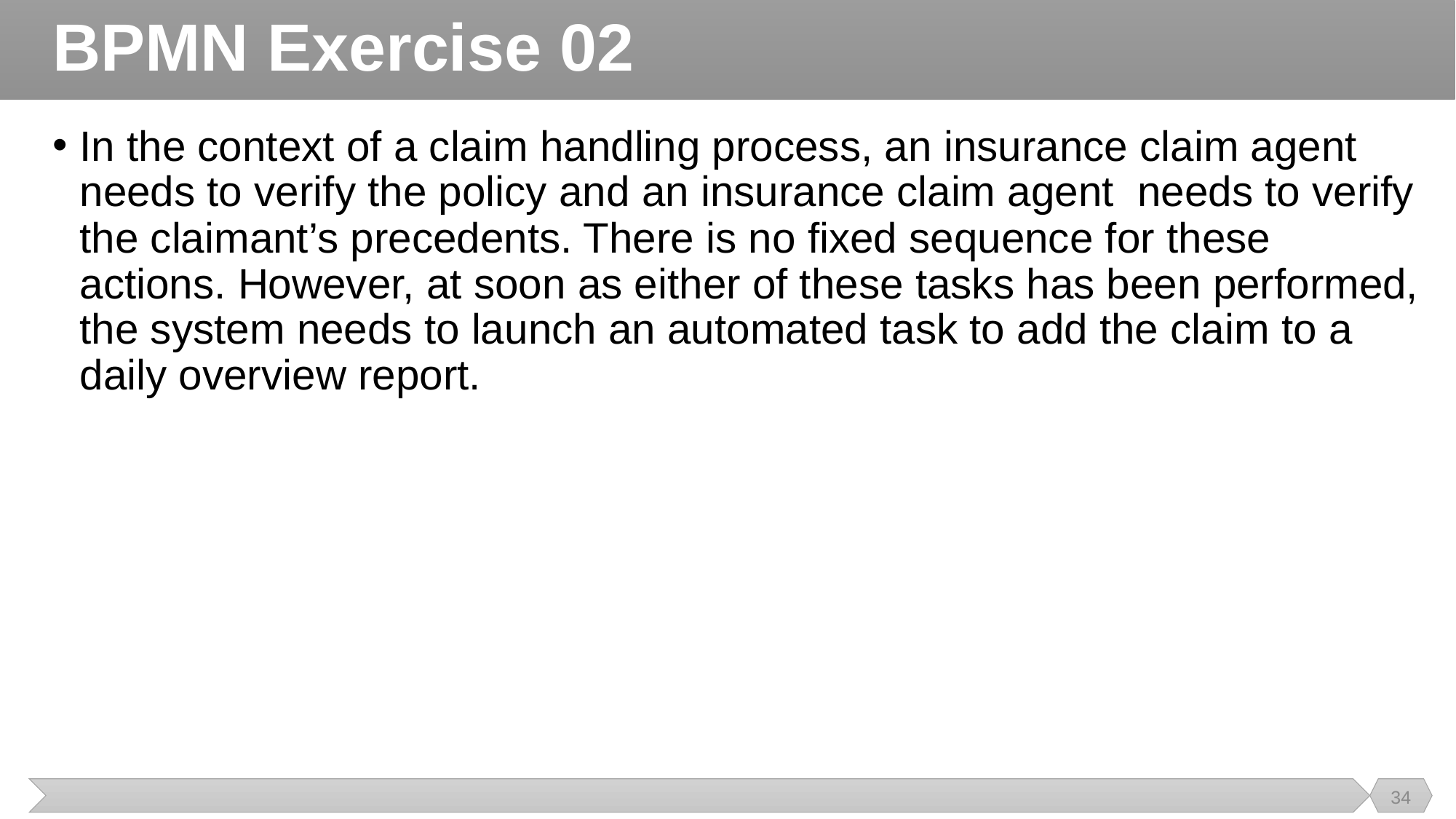

# BPMN Exercise 02
In the context of a claim handling process, an insurance claim agent needs to verify the policy and an insurance claim agent  needs to verify the claimant’s precedents. There is no fixed sequence for these actions. However, at soon as either of these tasks has been performed, the system needs to launch an automated task to add the claim to a daily overview report.
34